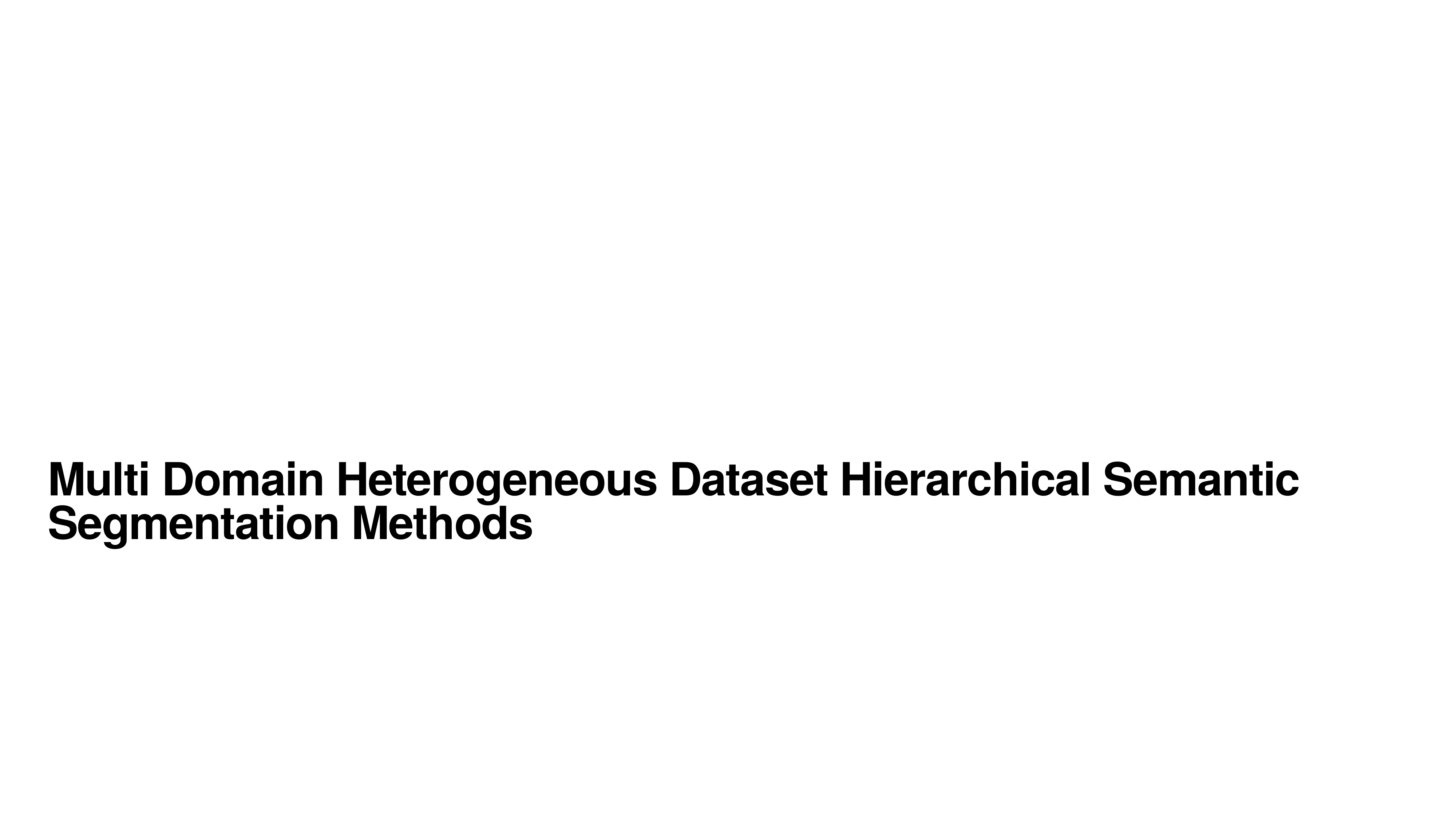

# Multi Domain Heterogeneous Dataset Hierarchical Semantic Segmentation Methods